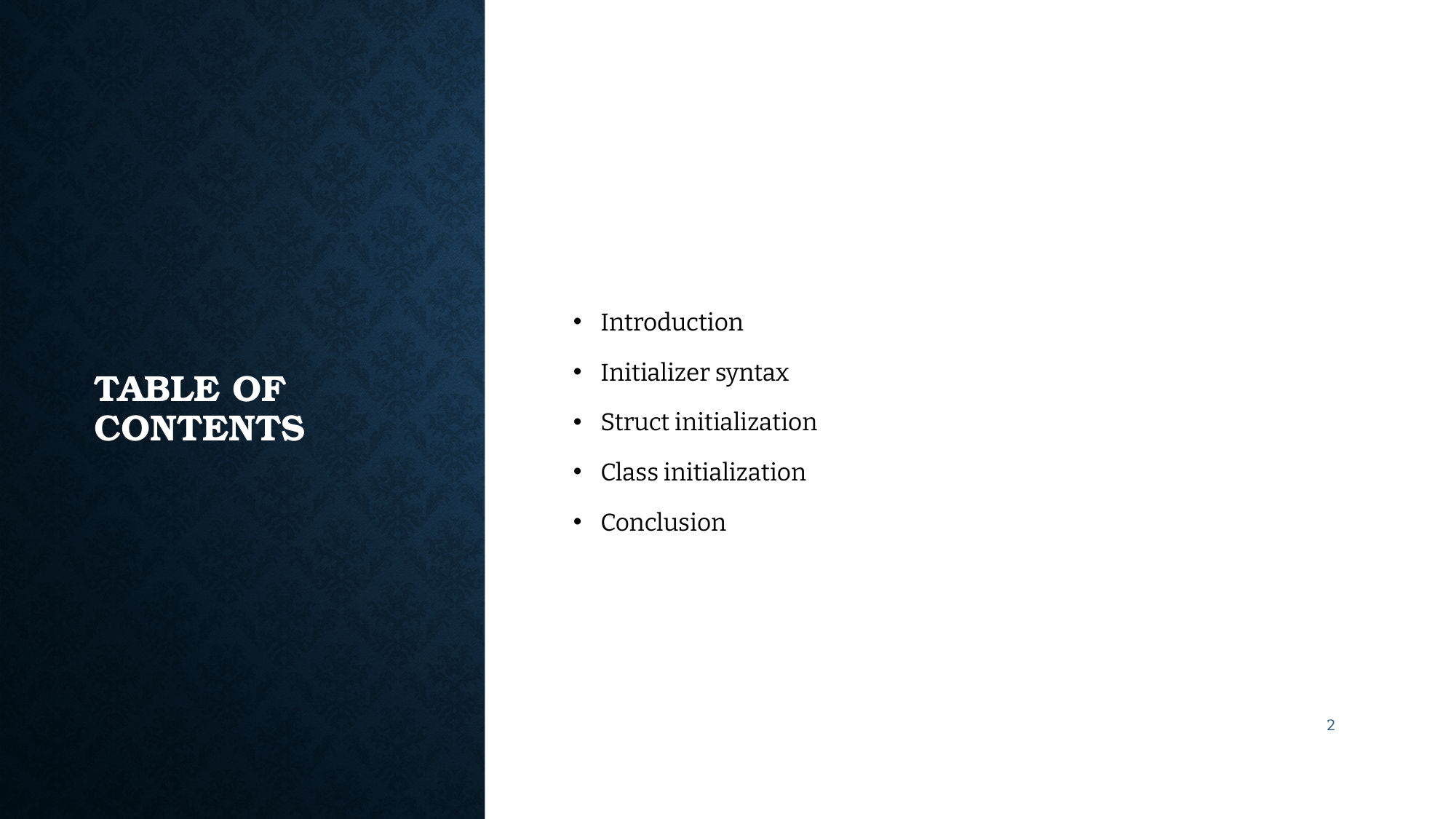

# Table of contents
Introduction
Initializer syntax
Struct initialization
Class initialization
Conclusion
2